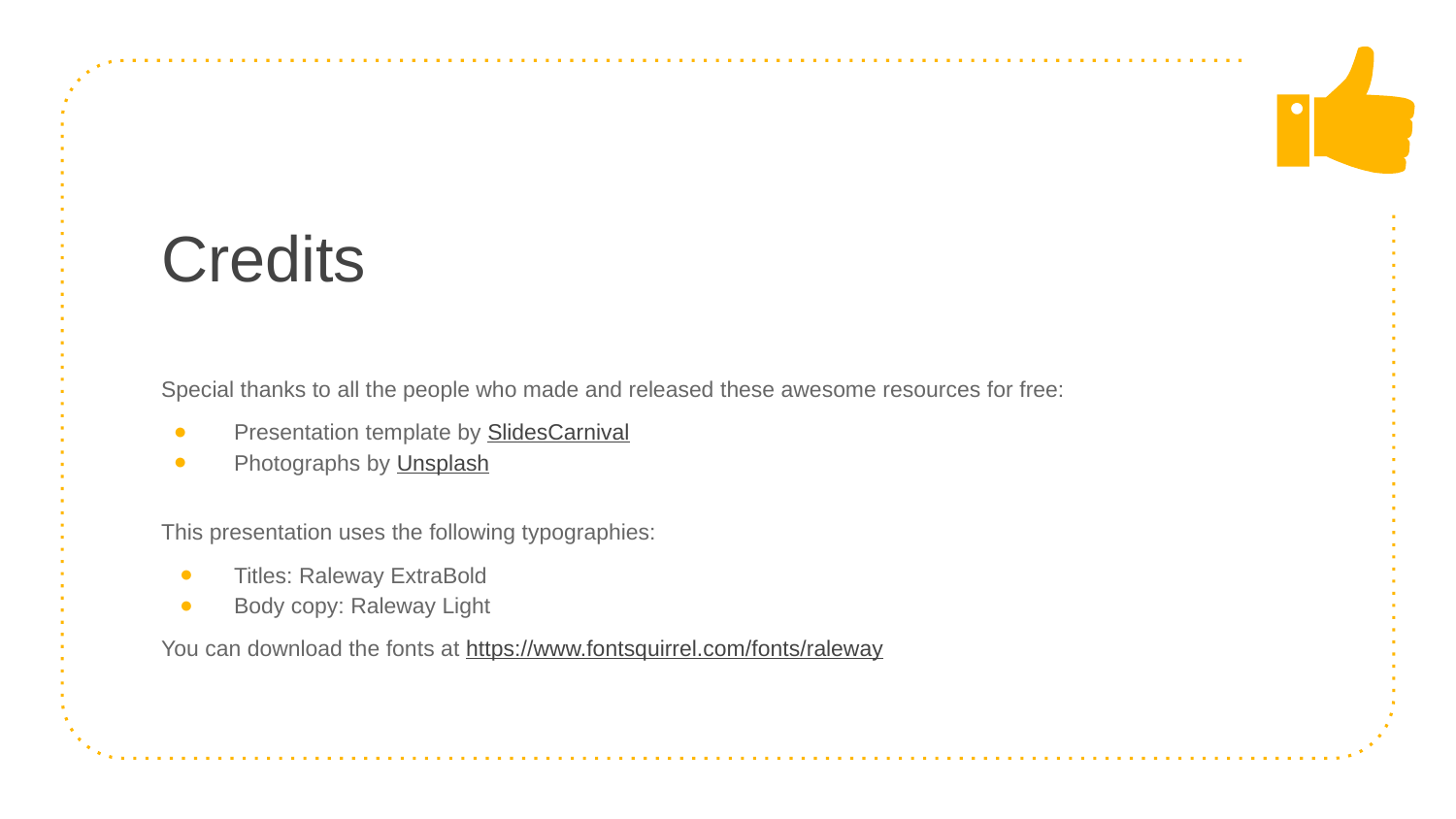

# Credits
Special thanks to all the people who made and released these awesome resources for free:
Presentation template by SlidesCarnival
Photographs by Unsplash

This presentation uses the following typographies:
Titles: Raleway ExtraBold
Body copy: Raleway Light
You can download the fonts at https://www.fontsquirrel.com/fonts/raleway